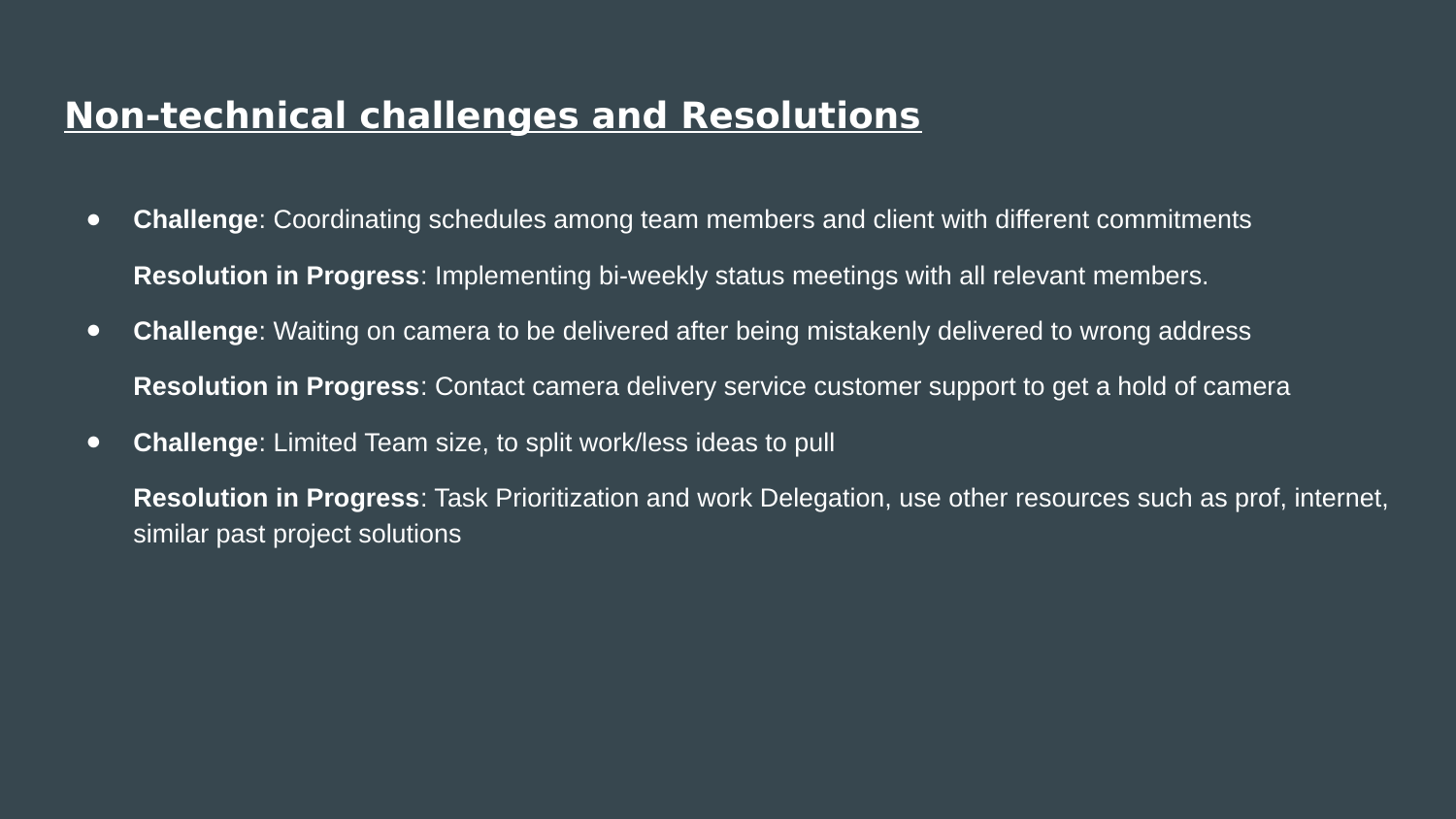

# Non-technical challenges and Resolutions
Challenge: Coordinating schedules among team members and client with different commitments
Resolution in Progress: Implementing bi-weekly status meetings with all relevant members.
Challenge: Waiting on camera to be delivered after being mistakenly delivered to wrong address
Resolution in Progress: Contact camera delivery service customer support to get a hold of camera
Challenge: Limited Team size, to split work/less ideas to pull
Resolution in Progress: Task Prioritization and work Delegation, use other resources such as prof, internet, similar past project solutions